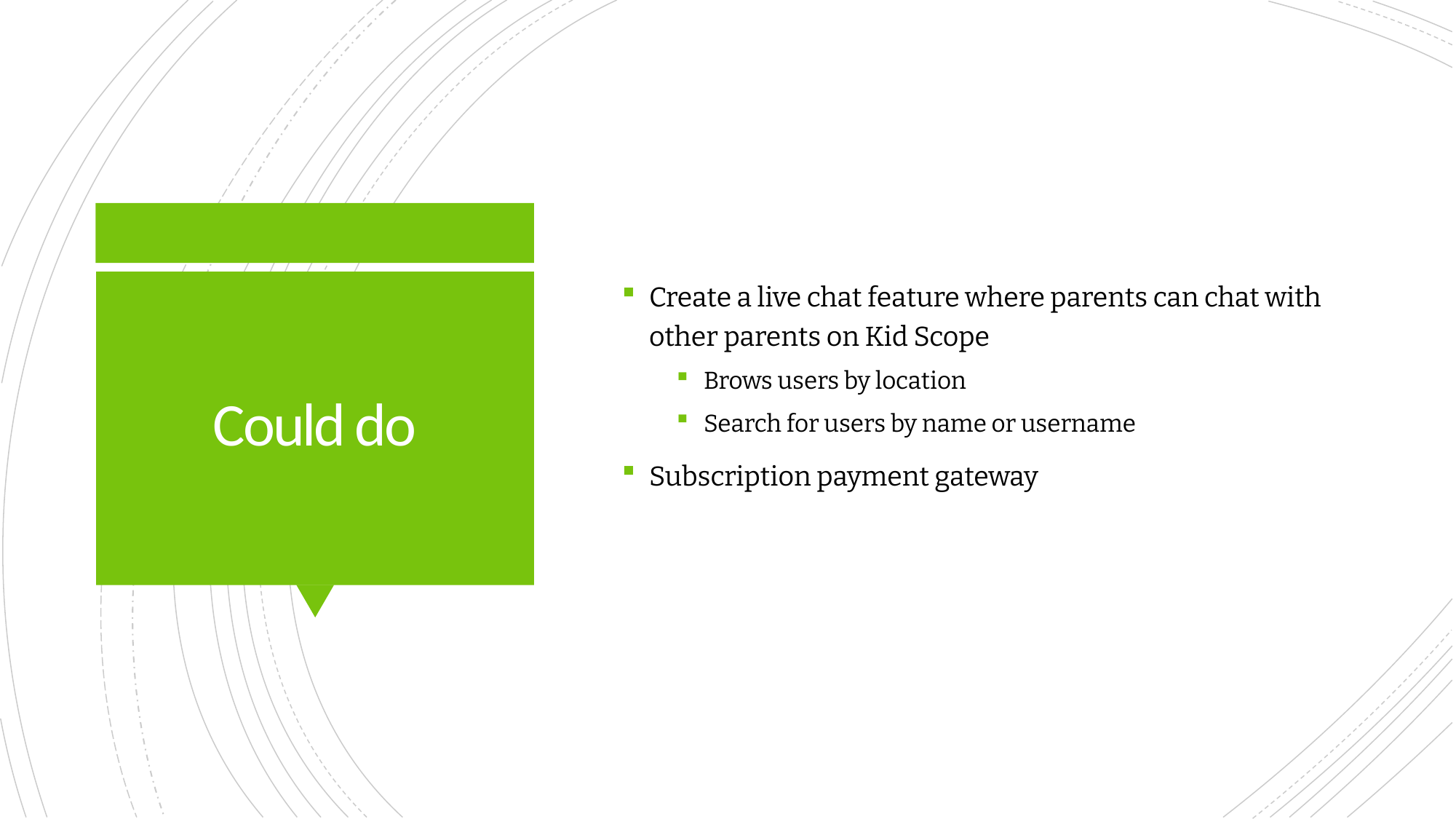

Create a live chat feature where parents can chat with other parents on Kid Scope
Brows users by location
Search for users by name or username
Subscription payment gateway

# Could do